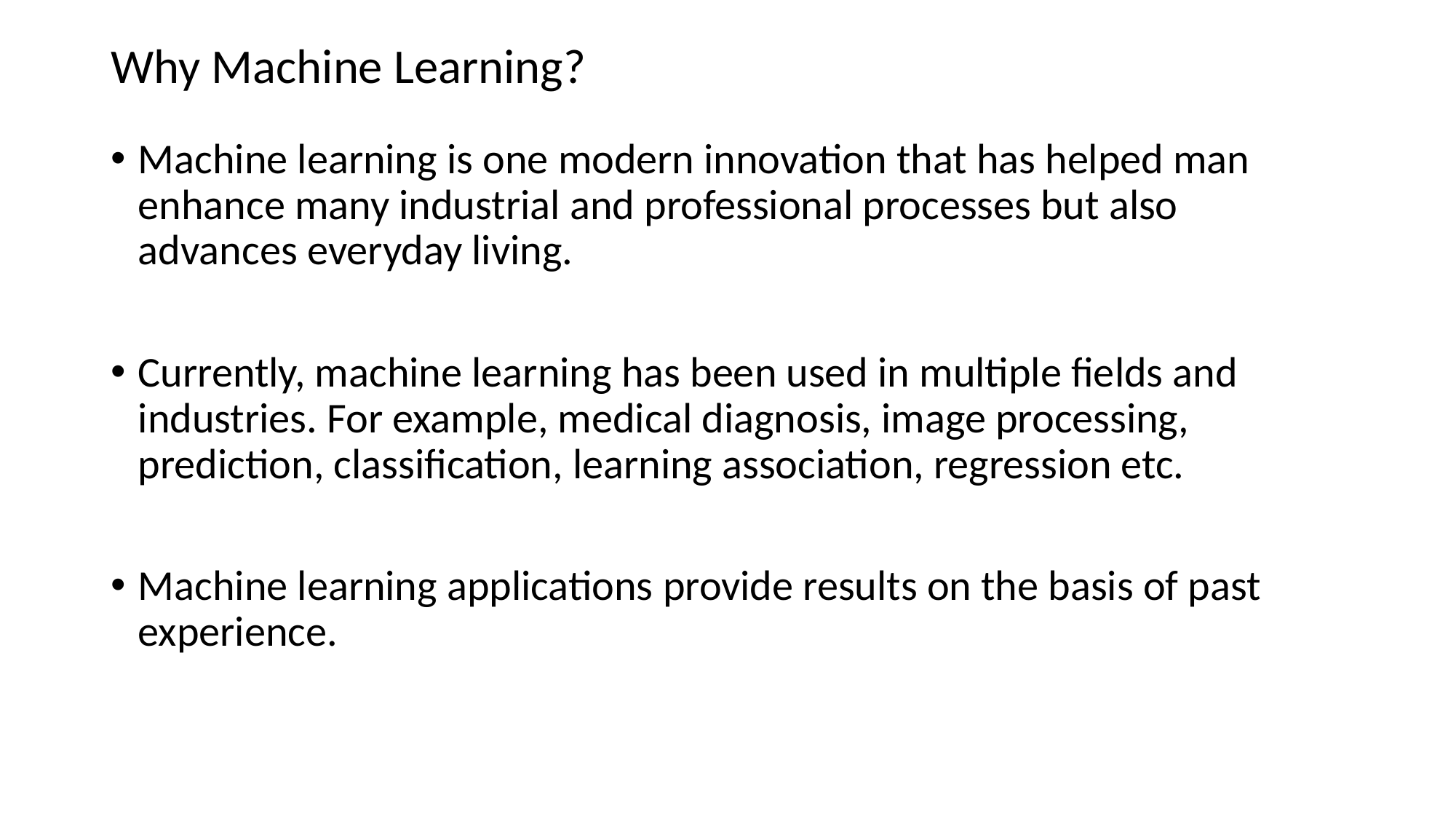

# Why Machine Learning?
Machine learning is one modern innovation that has helped man enhance many industrial and professional processes but also advances everyday living.

Currently, machine learning has been used in multiple fields and industries. For example, medical diagnosis, image processing, prediction, classification, learning association, regression etc.

Machine learning applications provide results on the basis of past experience.